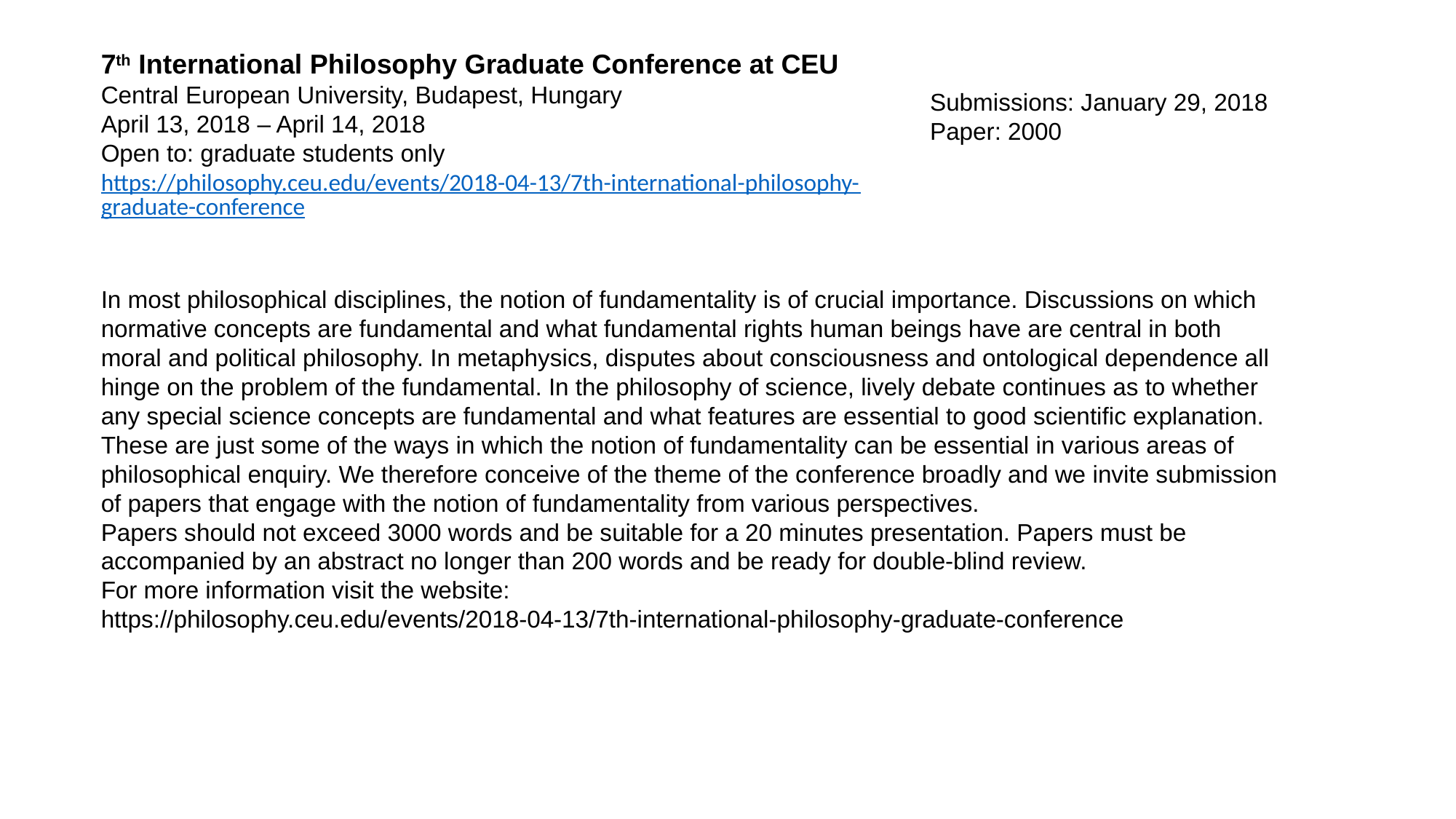

7th International Philosophy Graduate Conference at CEU
Central European University, Budapest, Hungary
April 13, 2018 – April 14, 2018
Open to: graduate students only
https://philosophy.ceu.edu/events/2018-04-13/7th-international-philosophy-graduate-conference
Submissions: January 29, 2018
Paper: 2000

In most philosophical disciplines, the notion of fundamentality is of crucial importance. Discussions on which normative concepts are fundamental and what fundamental rights human beings have are central in both moral and political philosophy. In metaphysics, disputes about consciousness and ontological dependence all hinge on the problem of the fundamental. In the philosophy of science, lively debate continues as to whether any special science concepts are fundamental and what features are essential to good scientific explanation.
These are just some of the ways in which the notion of fundamentality can be essential in various areas of philosophical enquiry. We therefore conceive of the theme of the conference broadly and we invite submission of papers that engage with the notion of fundamentality from various perspectives.
Papers should not exceed 3000 words and be suitable for a 20 minutes presentation. Papers must be accompanied by an abstract no longer than 200 words and be ready for double-blind review.
For more information visit the website:
https://philosophy.ceu.edu/events/2018-04-13/7th-international-philosophy-graduate-conference